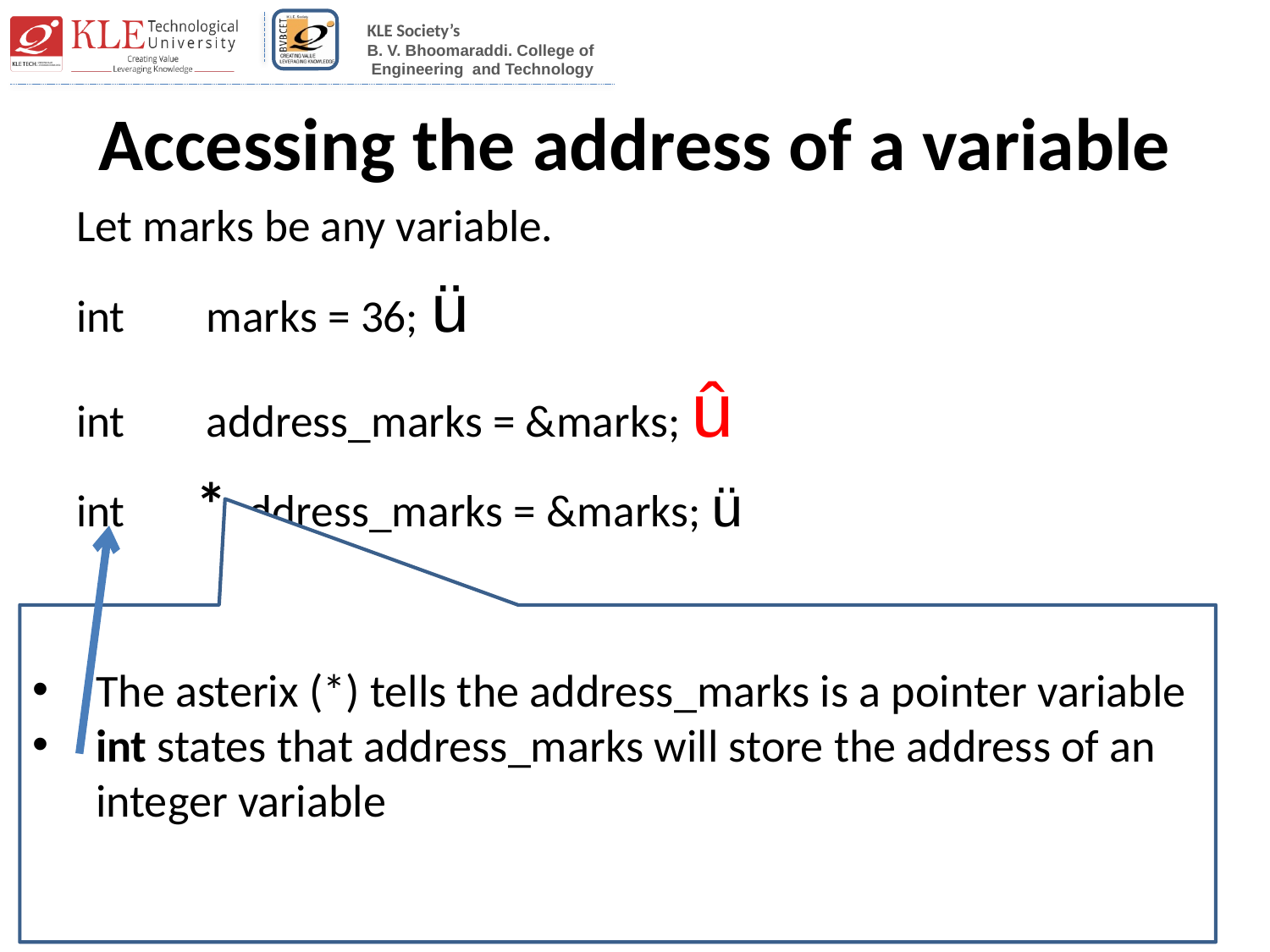

# Accessing the address of a variable
Let marks be any variable.
int        marks = 36; ü
int        address_marks = &marks; û
int       *address_marks = &marks; ü
The asterix (*) tells the address_marks is a pointer variable
int states that address_marks will store the address of an integer variable

4/29/2022

10